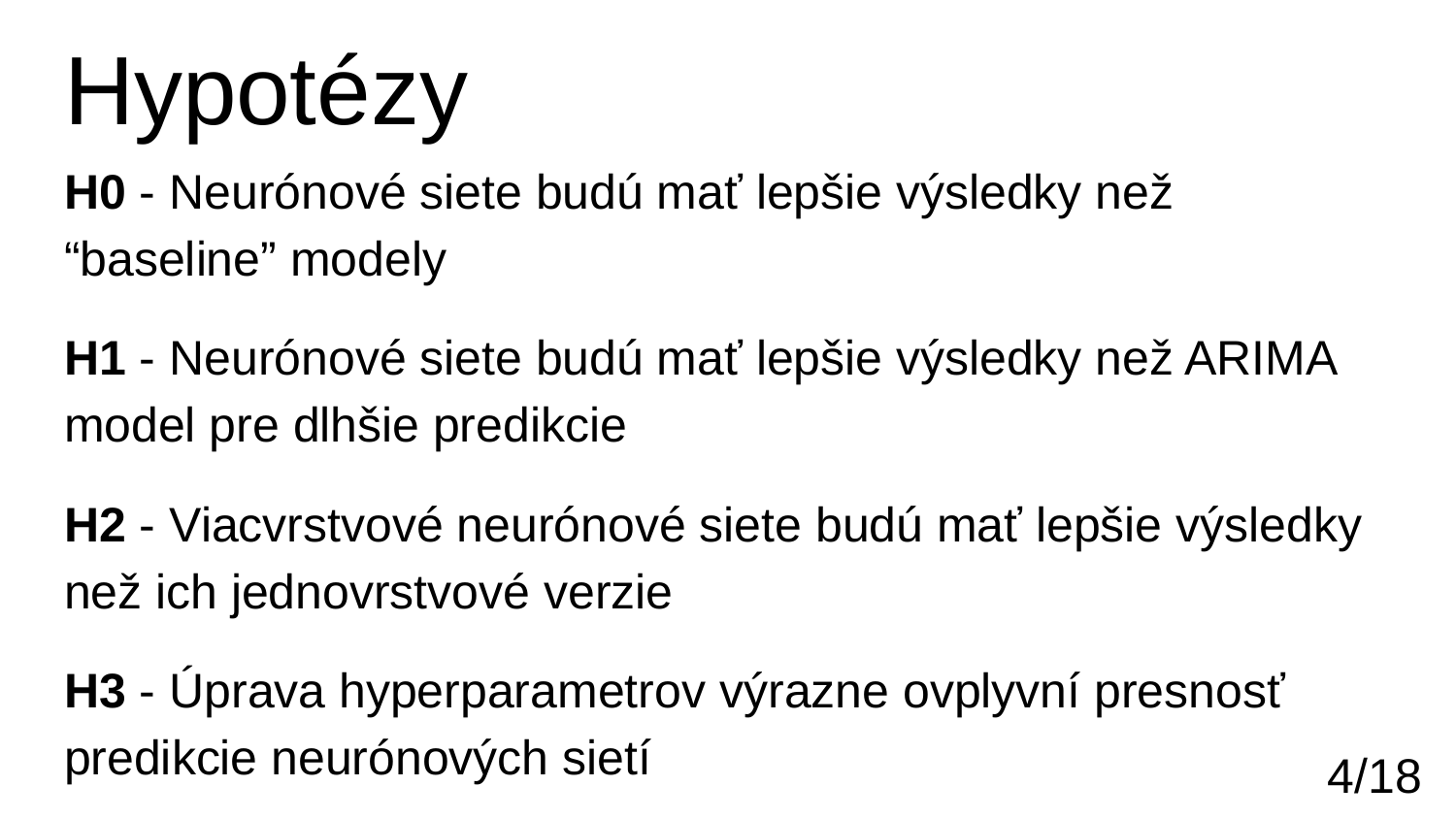

# Hypotézy
H0 - Neurónové siete budú mať lepšie výsledky než “baseline” modely
H1 - Neurónové siete budú mať lepšie výsledky než ARIMA model pre dlhšie predikcie
H2 - Viacvrstvové neurónové siete budú mať lepšie výsledky než ich jednovrstvové verzie
H3 - Úprava hyperparametrov výrazne ovplyvní presnosť predikcie neurónových sietí
4/18